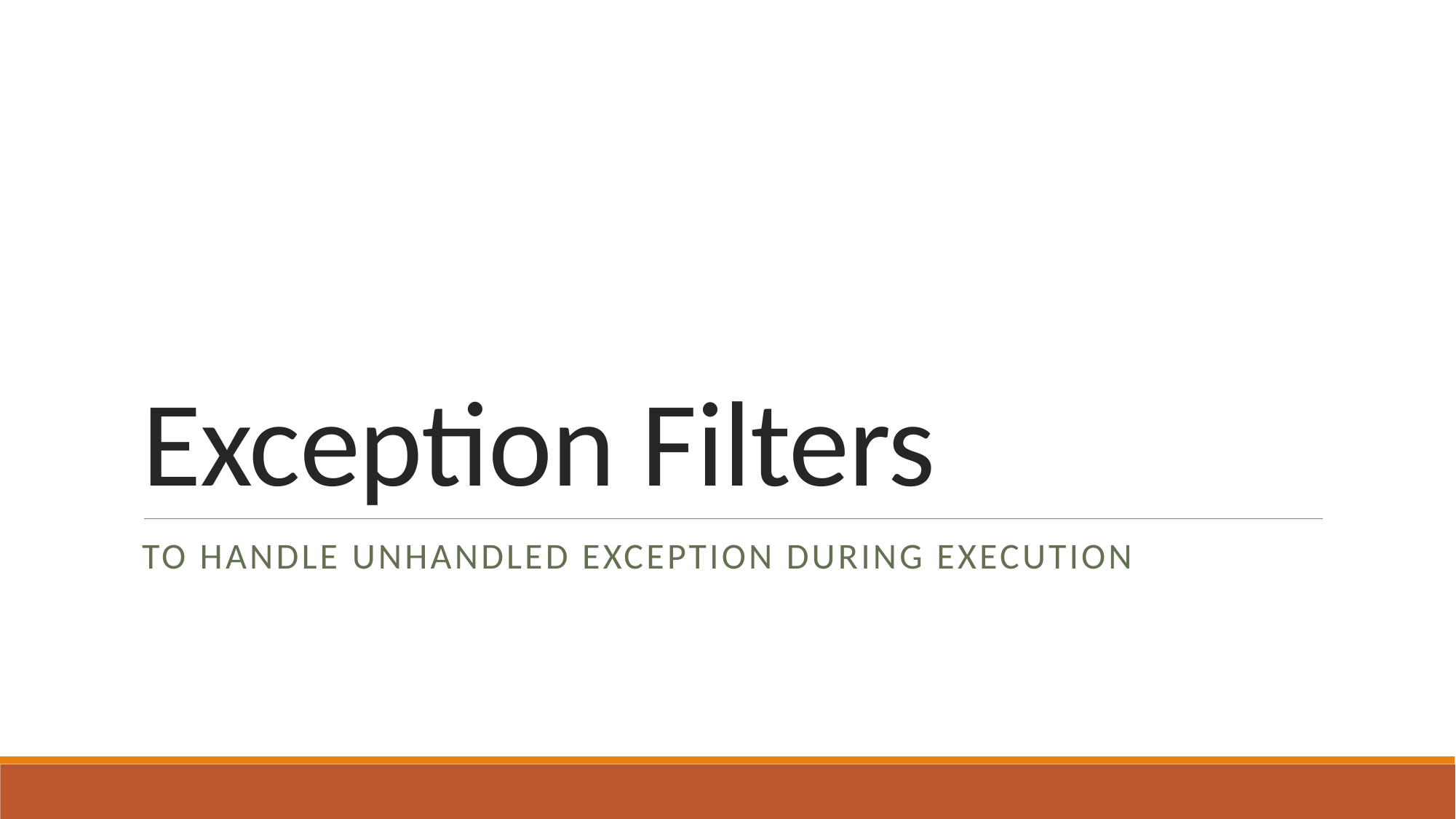

# Exception Filters
To handle unhandled exception during execution